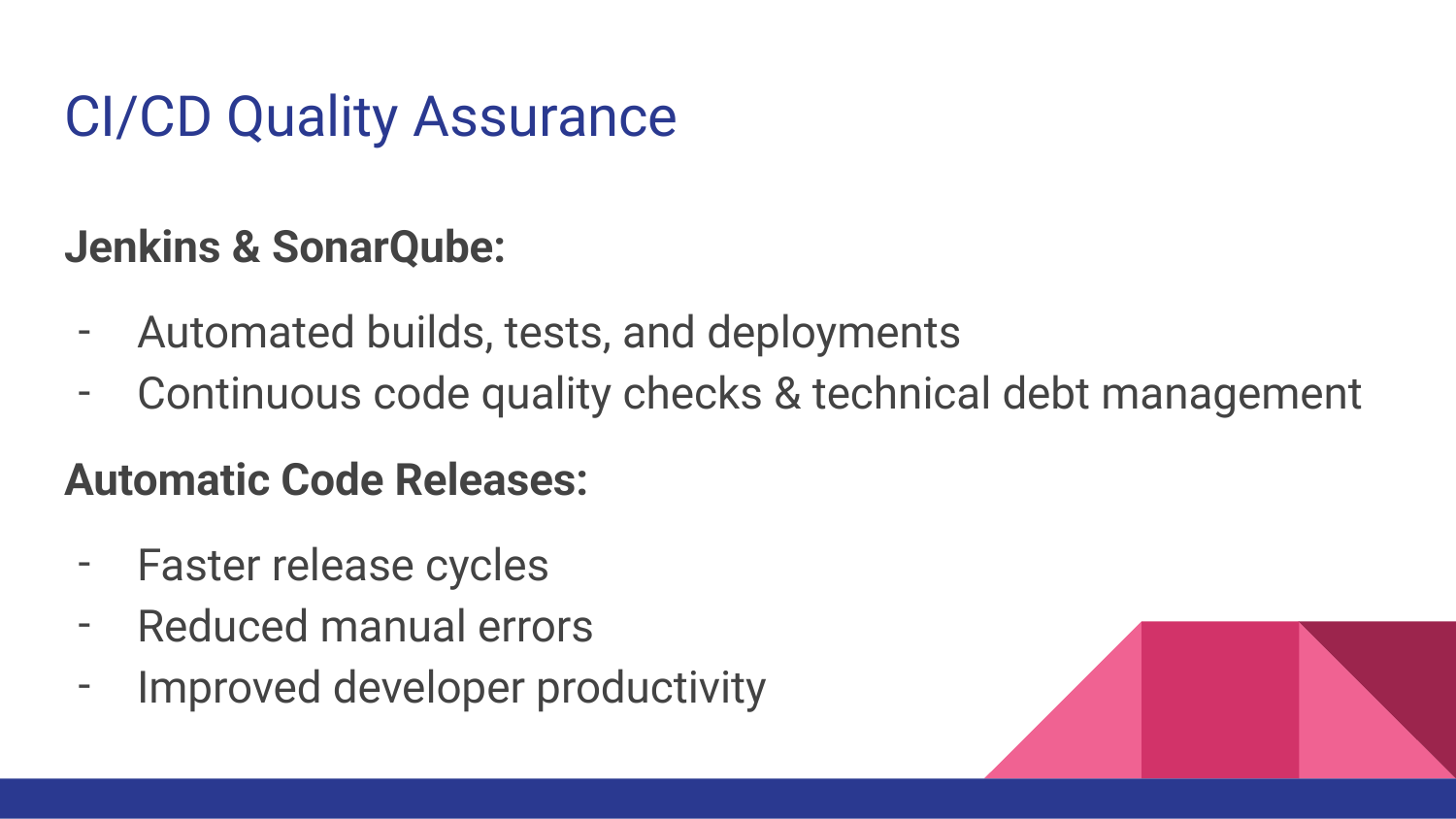

# CI/CD Quality Assurance
Jenkins & SonarQube:
Automated builds, tests, and deployments
Continuous code quality checks & technical debt management
Automatic Code Releases:
Faster release cycles
Reduced manual errors
Improved developer productivity